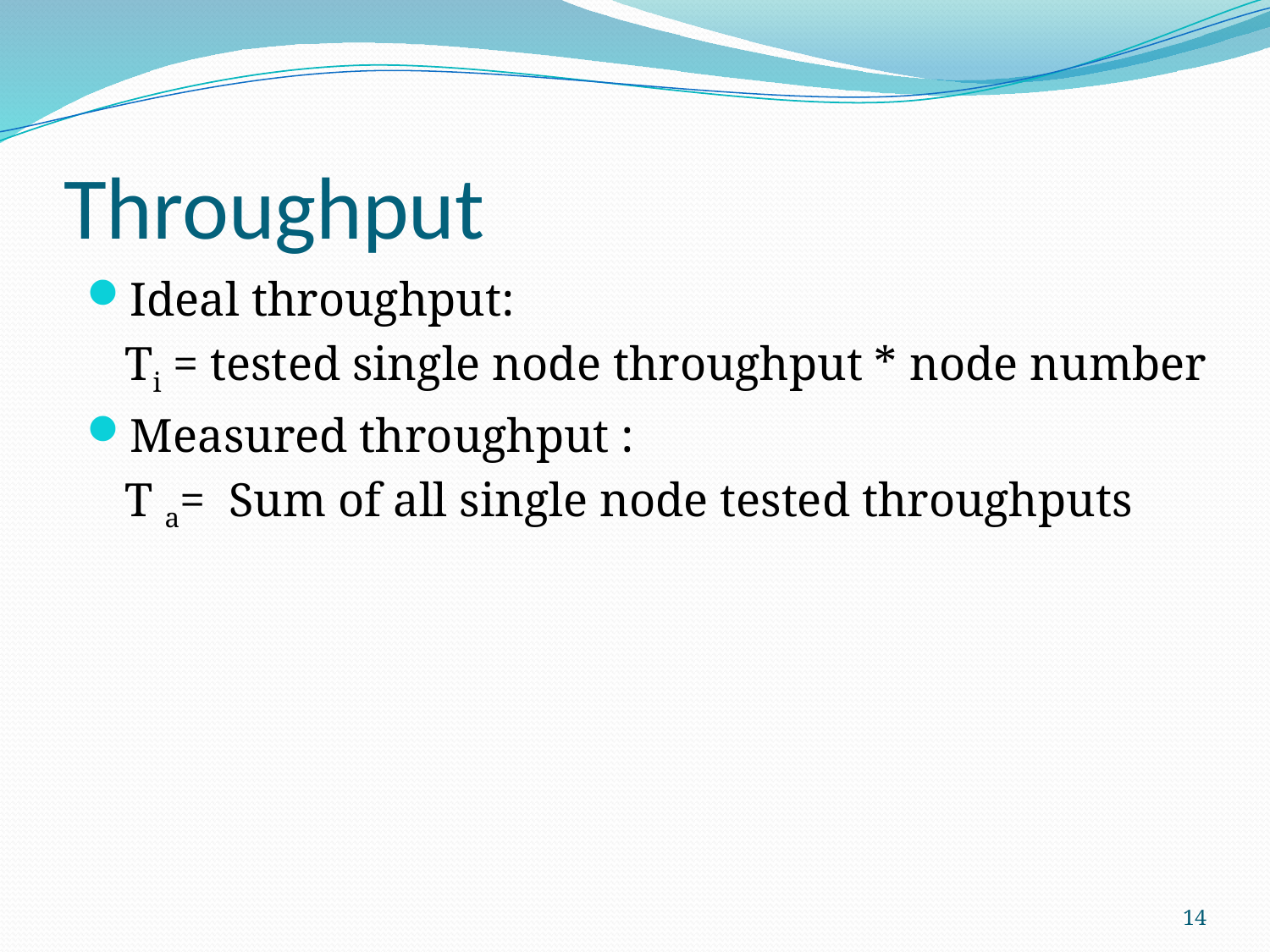

# Throughput
Ideal throughput:
	Ti = tested single node throughput * node number
Measured throughput :
	T a=  Sum of all single node tested throughputs
14